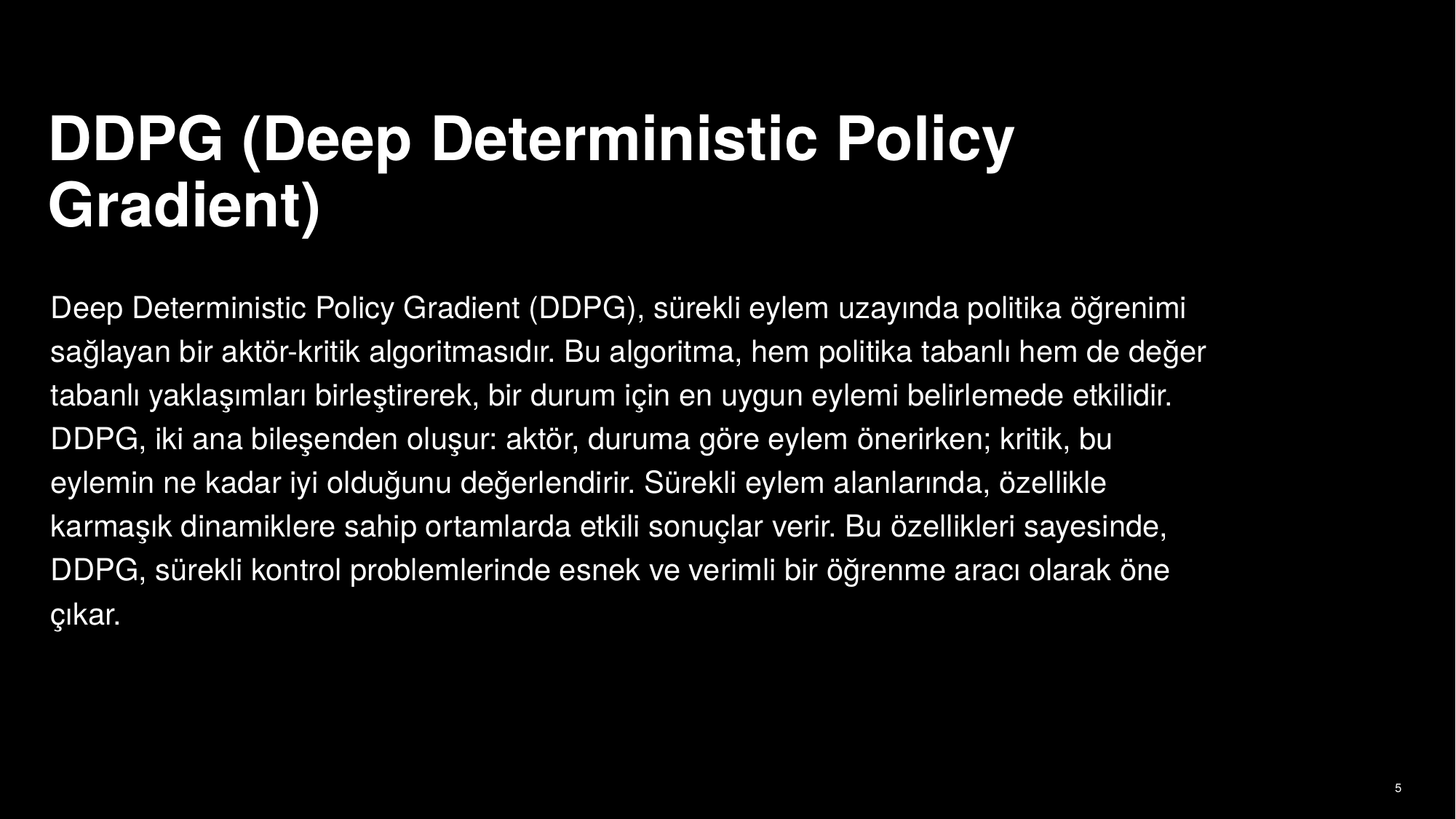

# DDPG (Deep Deterministic Policy Gradient)
Deep Deterministic Policy Gradient (DDPG), sürekli eylem uzayında politika öğrenimi sağlayan bir aktör-kritik algoritmasıdır. Bu algoritma, hem politika tabanlı hem de değer tabanlı yaklaşımları birleştirerek, bir durum için en uygun eylemi belirlemede etkilidir. DDPG, iki ana bileşenden oluşur: aktör, duruma göre eylem önerirken; kritik, bu eylemin ne kadar iyi olduğunu değerlendirir. Sürekli eylem alanlarında, özellikle karmaşık dinamiklere sahip ortamlarda etkili sonuçlar verir. Bu özellikleri sayesinde, DDPG, sürekli kontrol problemlerinde esnek ve verimli bir öğrenme aracı olarak öne çıkar.

5